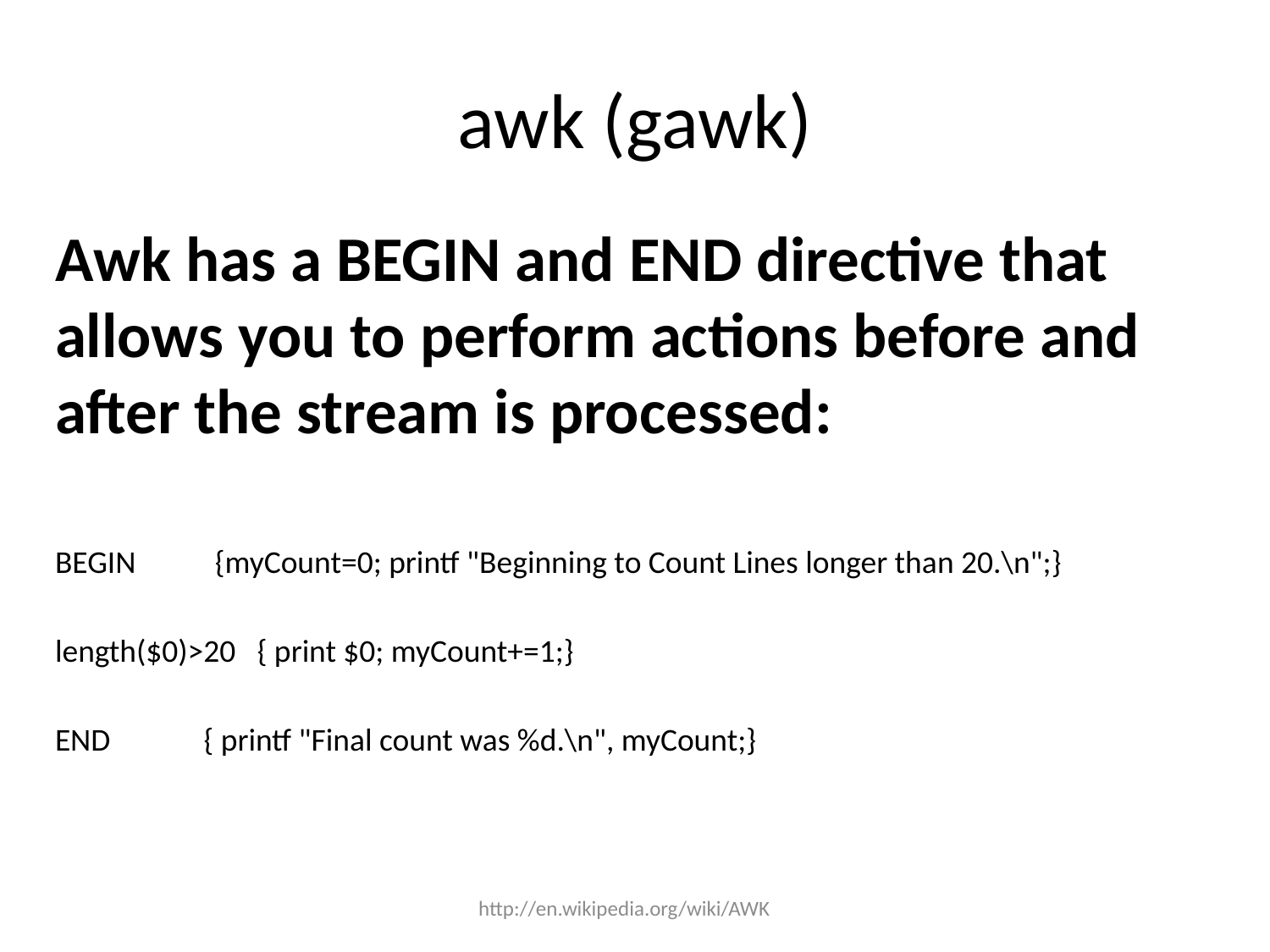

# awk (gawk)
Awk has a BEGIN and END directive that allows you to perform actions before and after the stream is processed:

BEGIN           {myCount=0; printf "Beginning to Count Lines longer than 20.\n";}

length($0)>20   { print $0; myCount+=1;}

END             { printf "Final count was %d.\n", myCount;}

http://en.wikipedia.org/wiki/AWK